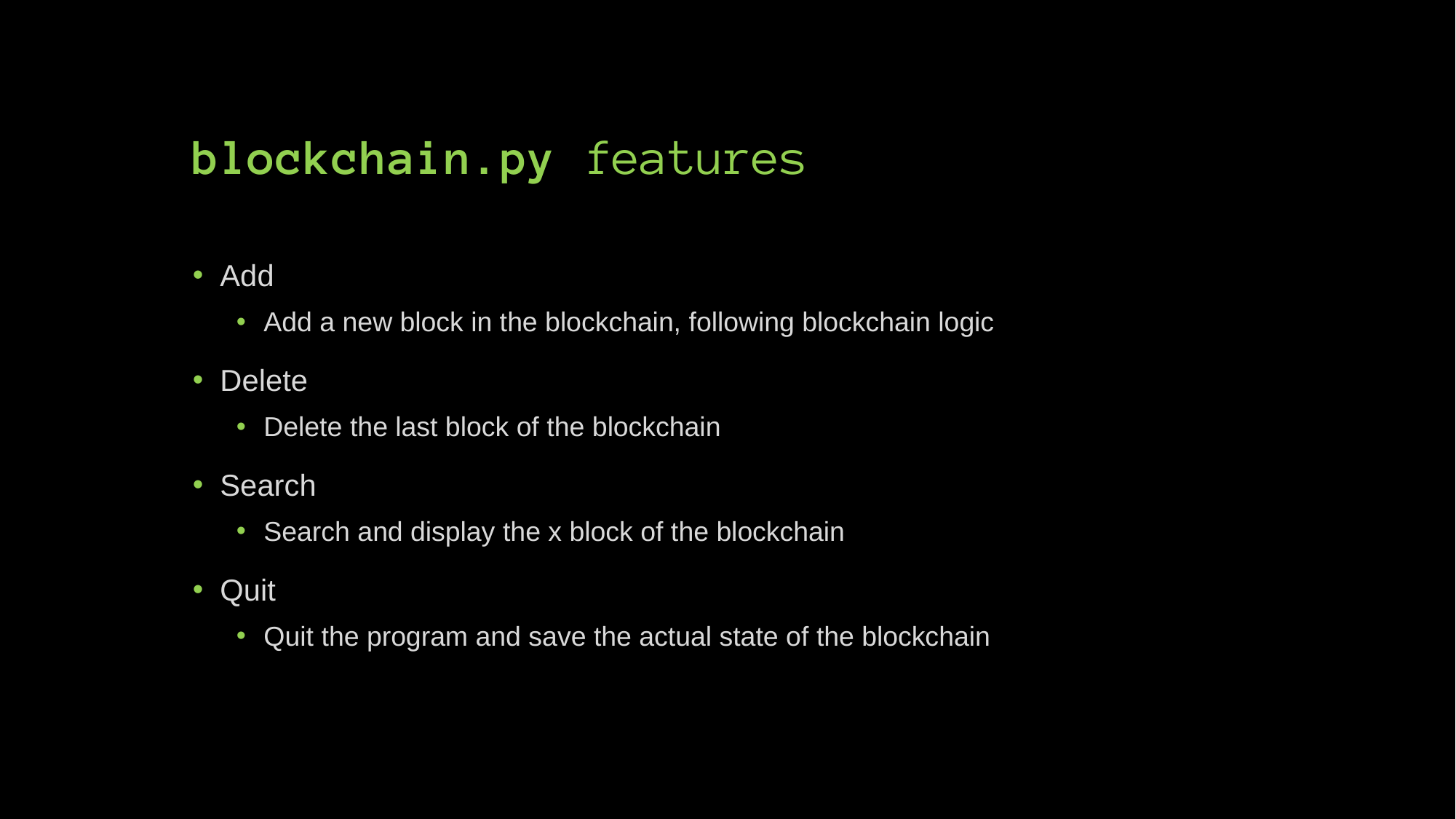

# blockchain.py features
Add
Add a new block in the blockchain, following blockchain logic
Delete
Delete the last block of the blockchain
Search
Search and display the x block of the blockchain
Quit
Quit the program and save the actual state of the blockchain